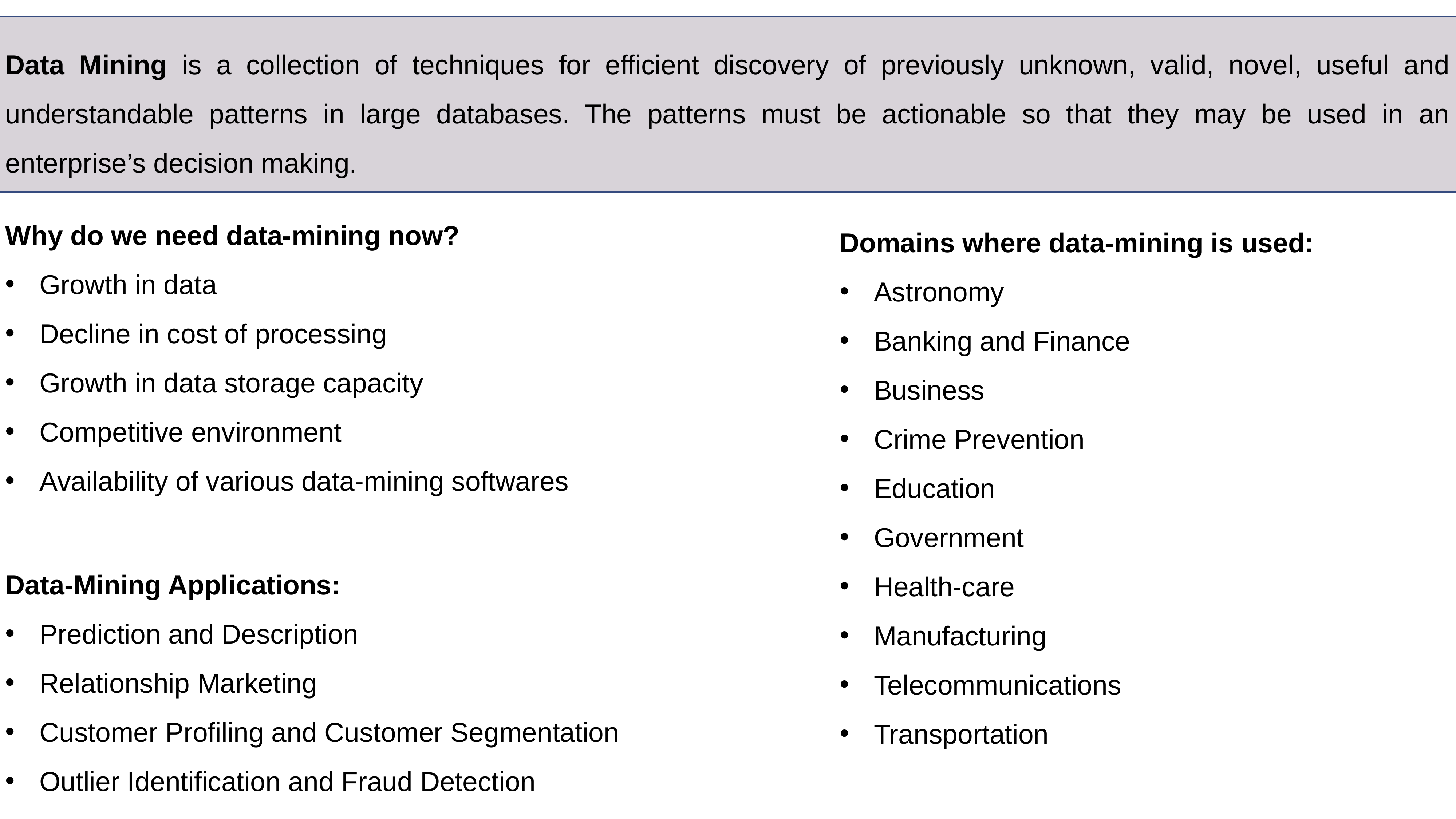

Data Mining is a collection of techniques for efficient discovery of previously unknown, valid, novel, useful and understandable patterns in large databases. The patterns must be actionable so that they may be used in an enterprise’s decision making.
Why do we need data-mining now?
Growth in data
Decline in cost of processing
Growth in data storage capacity
Competitive environment
Availability of various data-mining softwares
Domains where data-mining is used:
Astronomy
Banking and Finance
Business
Crime Prevention
Education
Government
Health-care
Manufacturing
Telecommunications
Transportation
Data-Mining Applications:
Prediction and Description
Relationship Marketing
Customer Profiling and Customer Segmentation
Outlier Identification and Fraud Detection